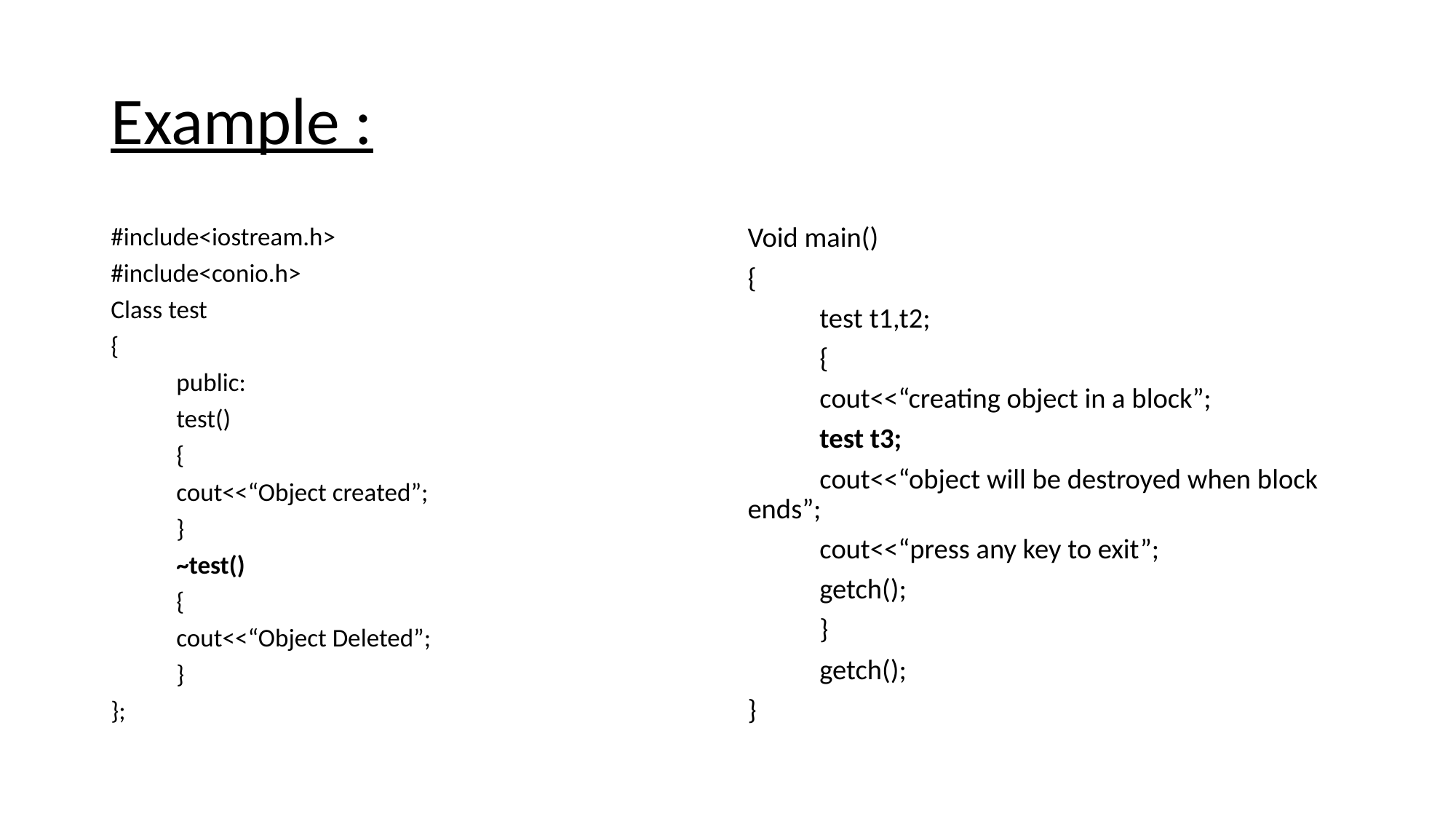

# Example :
#include<iostream.h>
#include<conio.h>
Class test
{
	public:
	test()
	{
	cout<<“Object created”;
	}
	~test()
	{
	cout<<“Object Deleted”;
	}
};
Void main()
{
	test t1,t2;
	{
	cout<<“creating object in a block”;
	test t3;
	cout<<“object will be destroyed when block ends”;
	cout<<“press any key to exit”;
	getch();
	}
	getch();
}